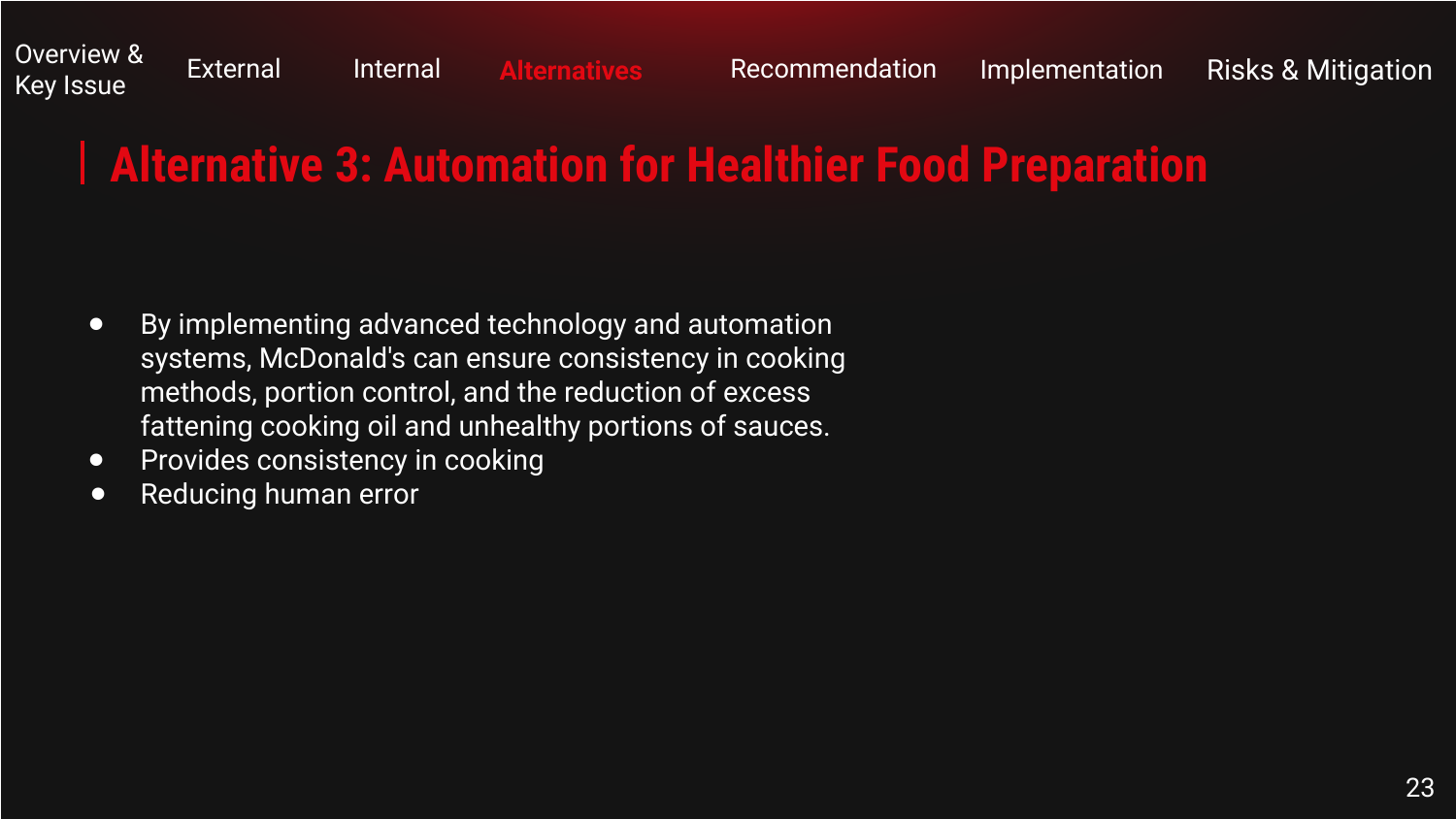

Risks & Mitigation
  External
Internal
Recommendation

Overview & Key Issue

Alternatives
Implementation
Alternative 3: Automation for Healthier Food Preparation
By implementing advanced technology and automation systems, McDonald's can ensure consistency in cooking methods, portion control, and the reduction of excess fattening cooking oil and unhealthy portions of sauces.
Provides consistency in cooking
Reducing human error
23